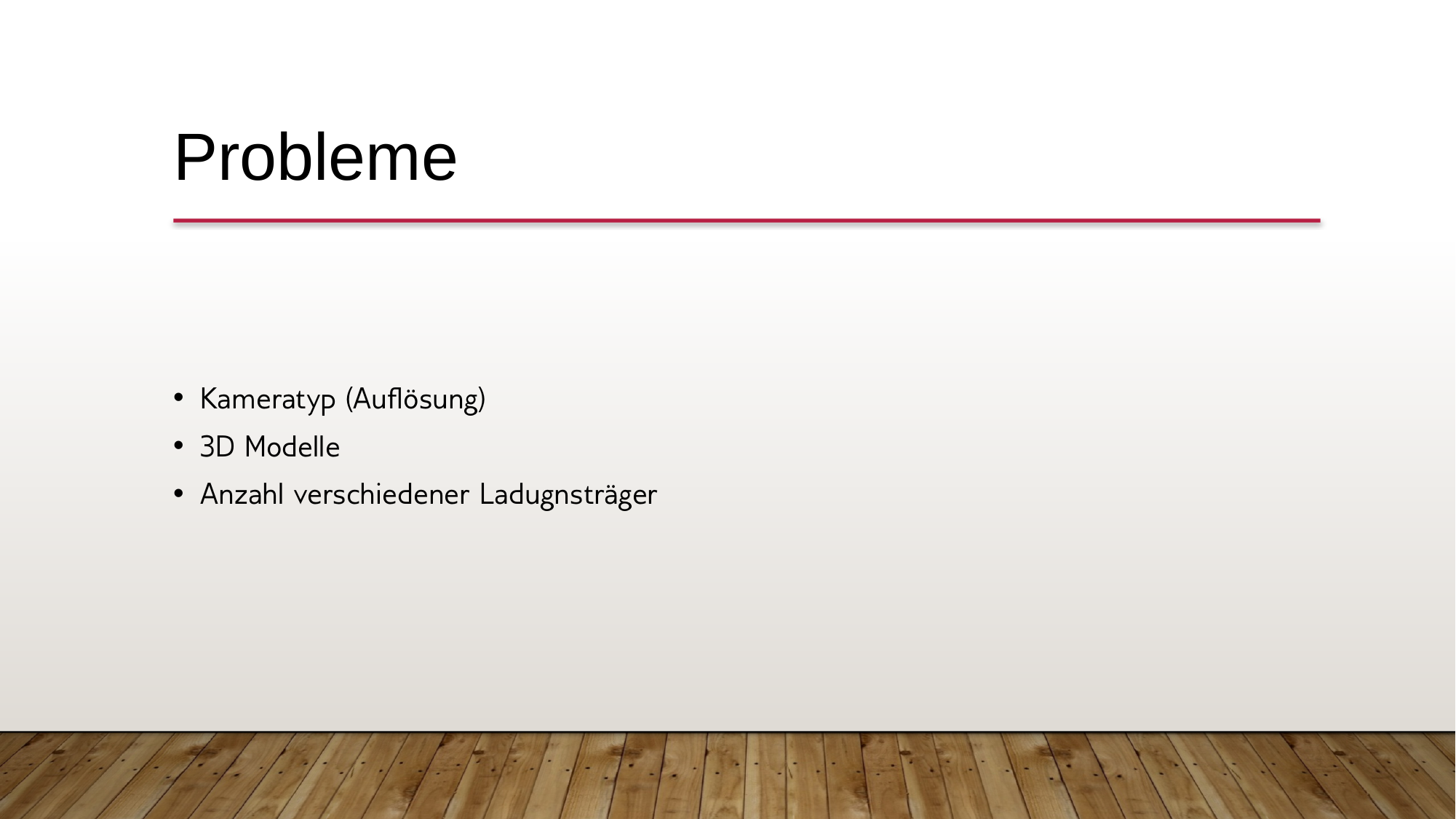

# Probleme
Kameratyp (Auflösung)
3D Modelle
Anzahl verschiedener Ladugnsträger